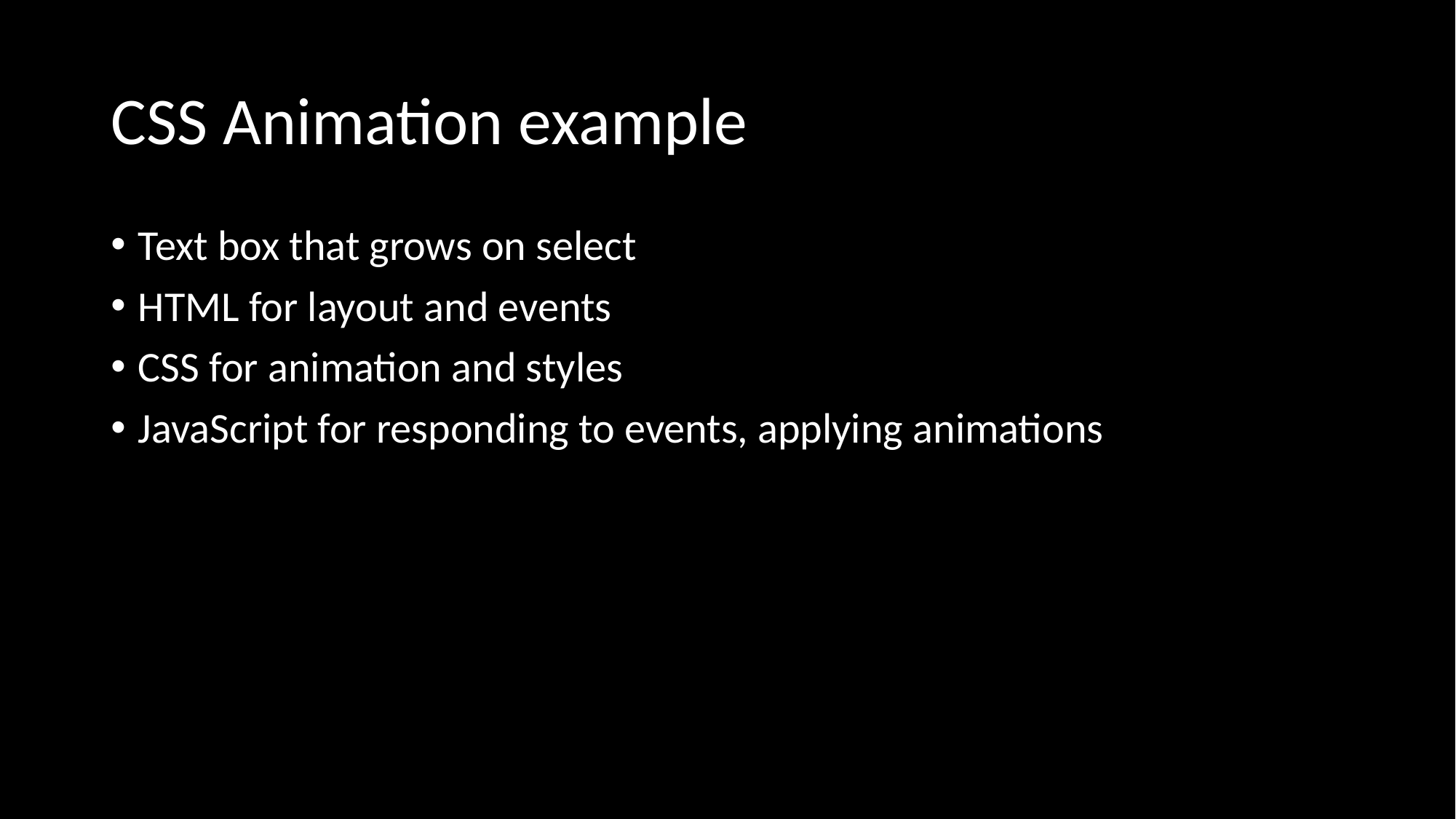

# CSS Animation example
Text box that grows on select
HTML for layout and events
CSS for animation and styles
JavaScript for responding to events, applying animations